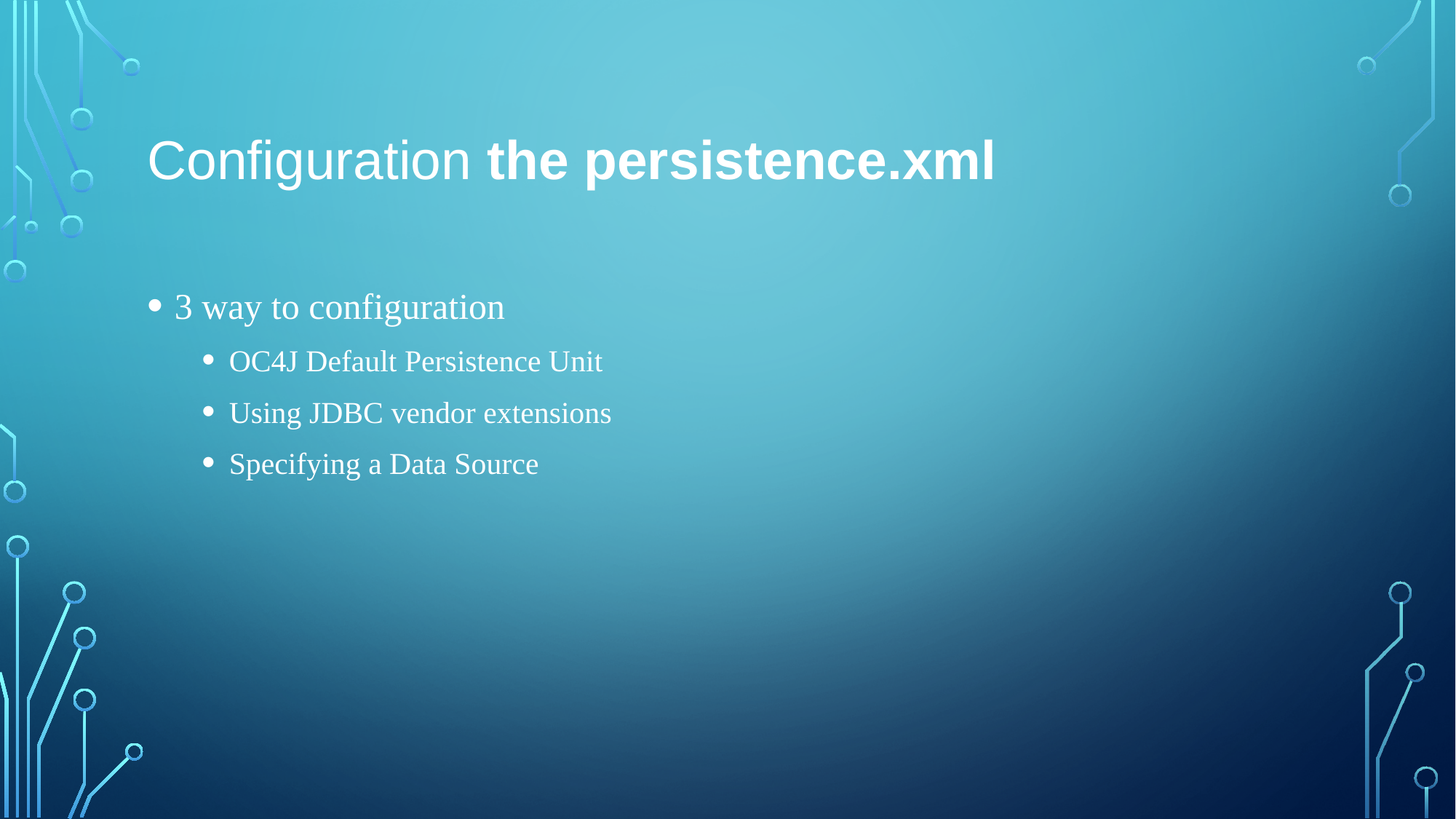

# Configuration the persistence.xml
3 way to configuration
OC4J Default Persistence Unit
Using JDBC vendor extensions
Specifying a Data Source